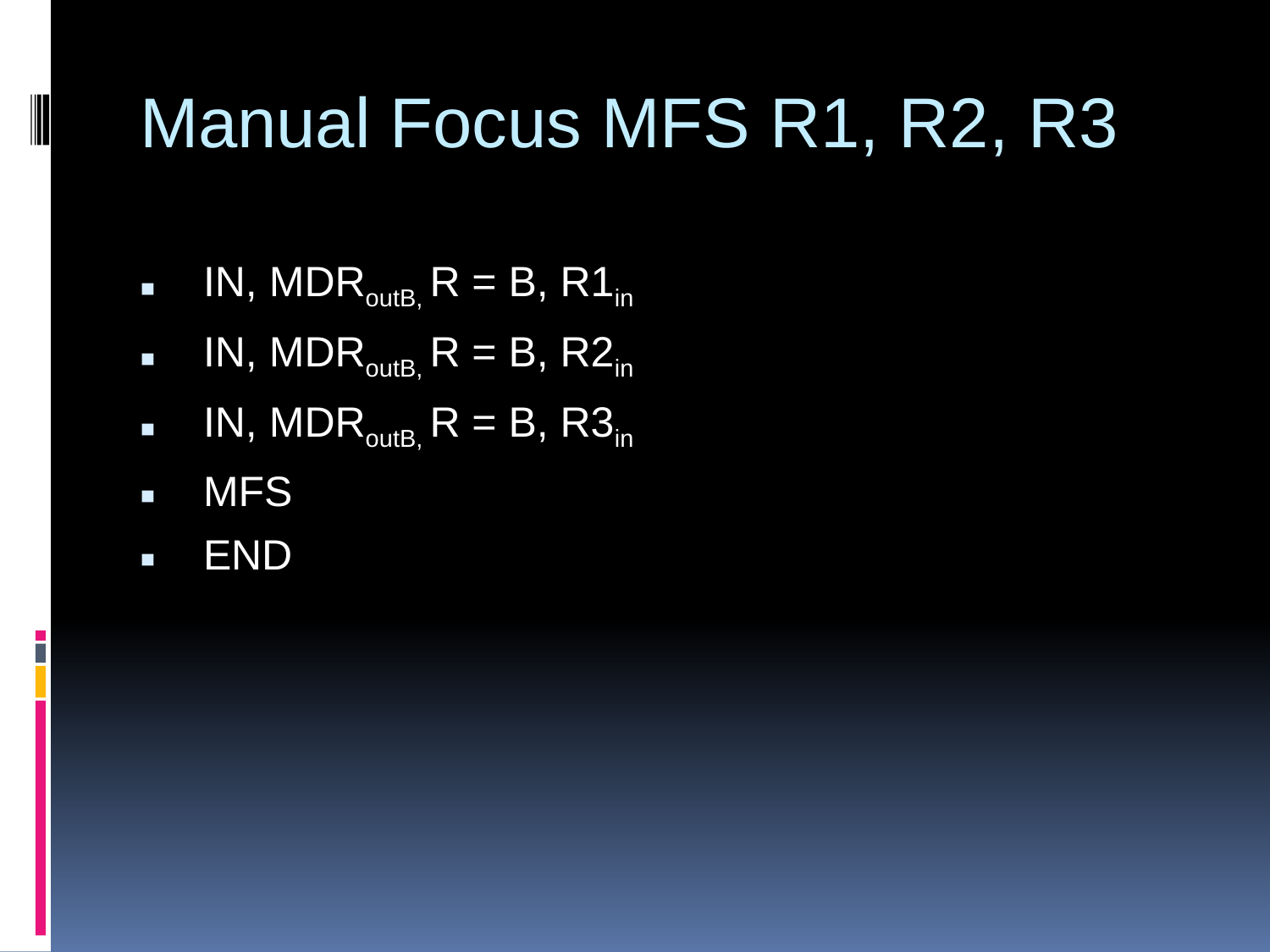

# Manual Focus MFS R1, R2, R3
IN, MDRoutB, R = B, R1in
IN, MDRoutB, R = B, R2in
IN, MDRoutB, R = B, R3in
MFS
END